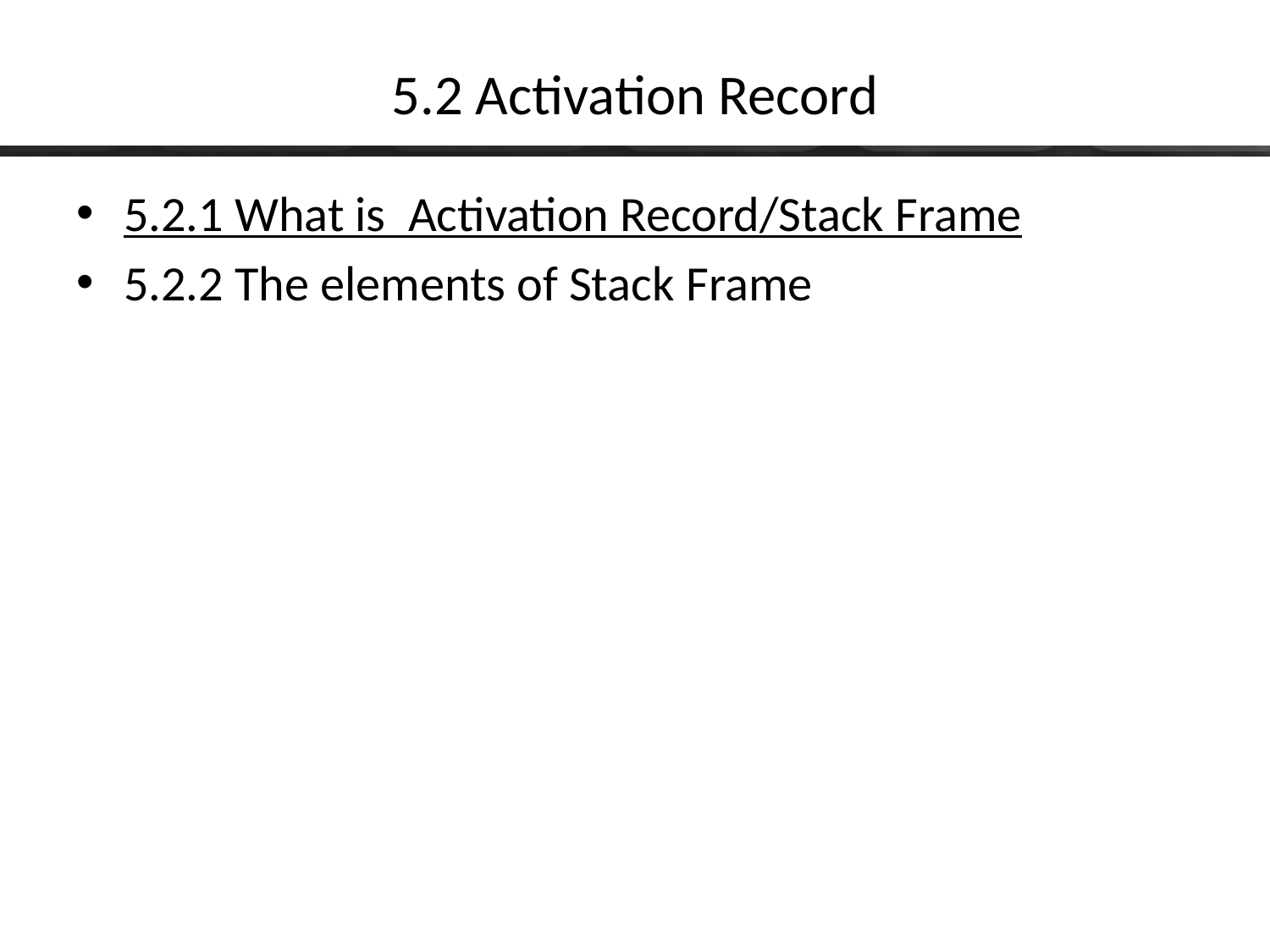

# 5.2 Activation Record
5.2.1 What is  Activation Record/Stack Frame
5.2.2 The elements of Stack Frame
32